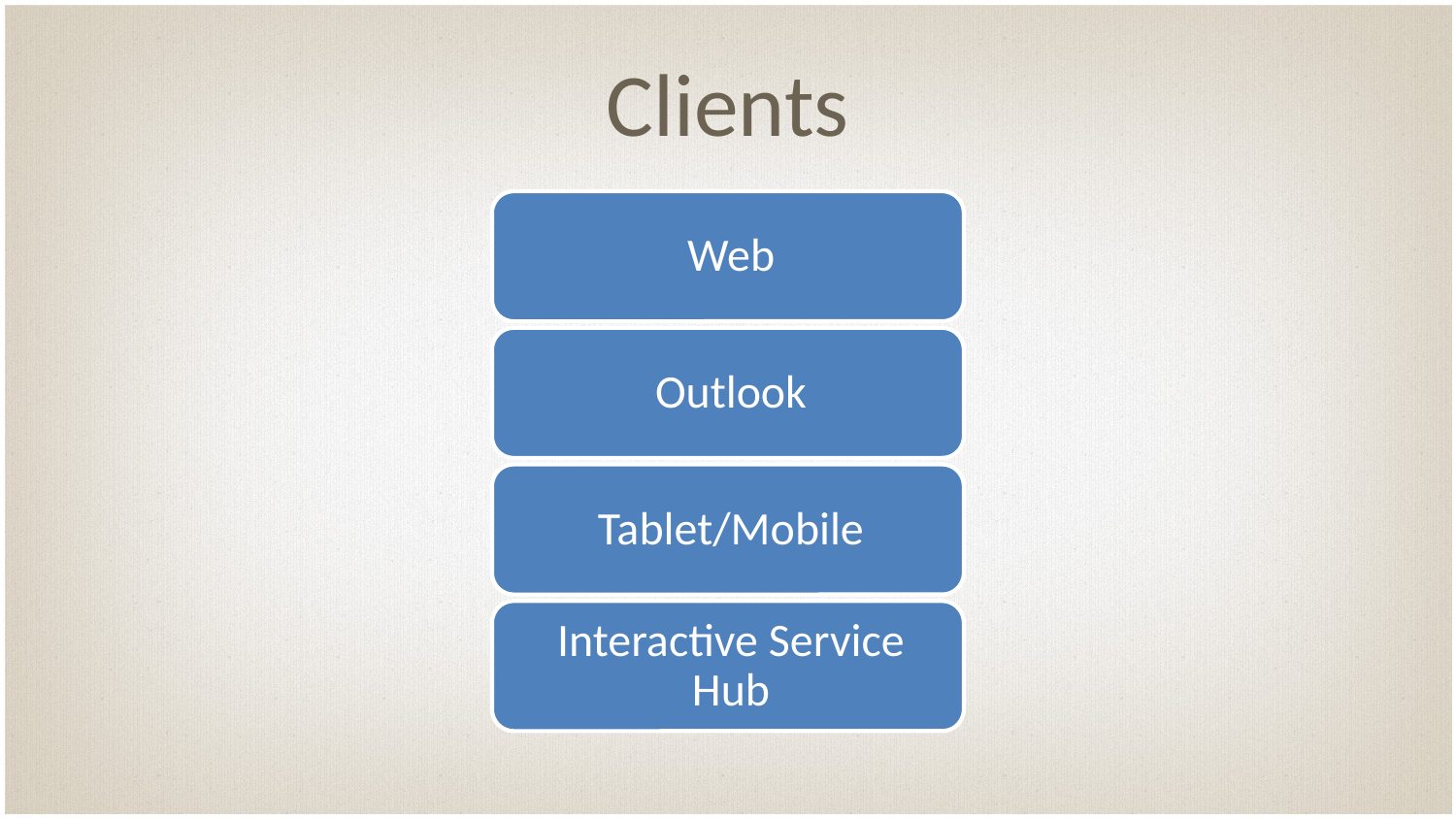

# Clients
Web
Outlook
Tablet/Mobile
Interactive Service Hub